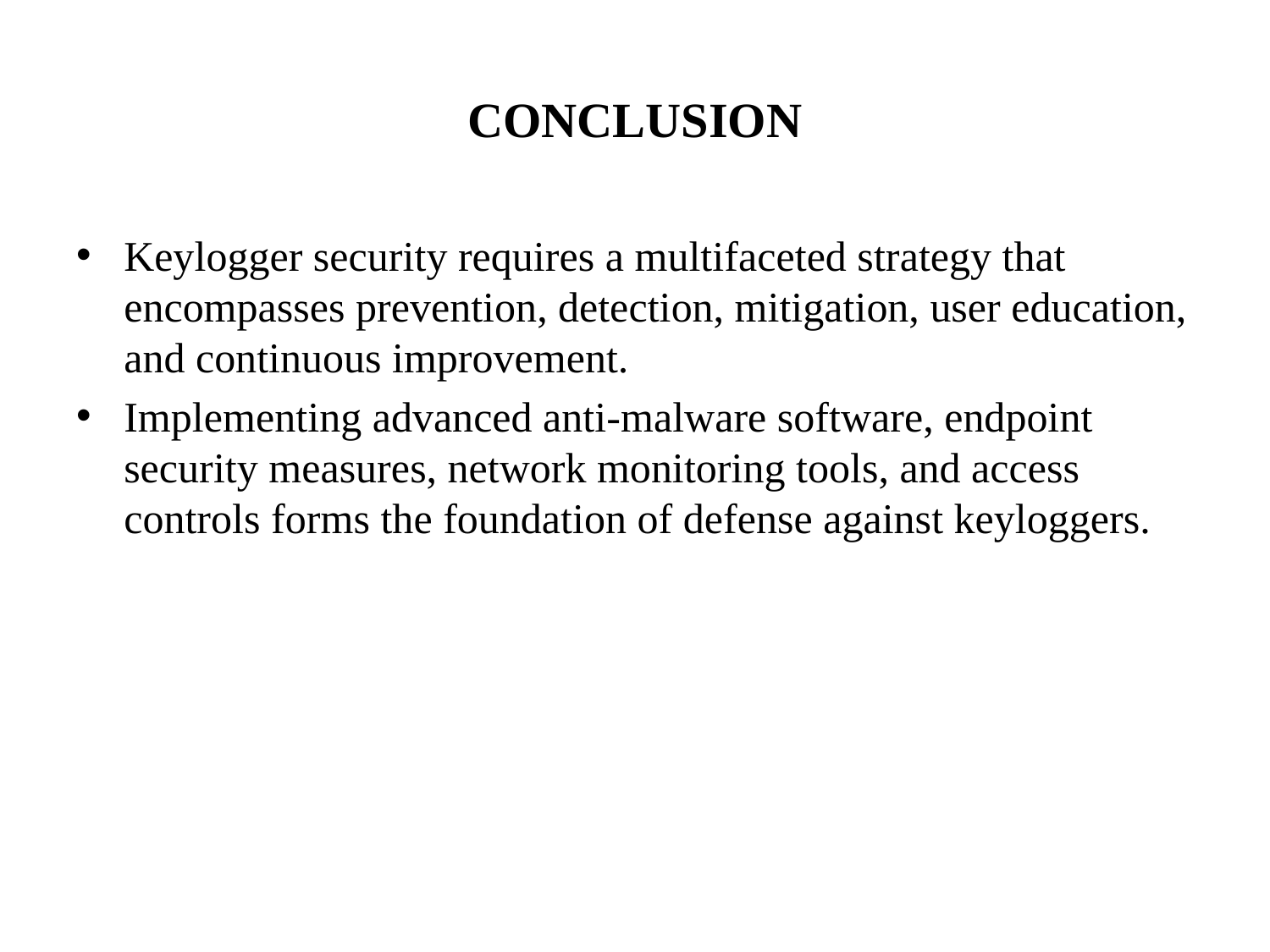

# CONCLUSION
Keylogger security requires a multifaceted strategy that encompasses prevention, detection, mitigation, user education, and continuous improvement.
Implementing advanced anti-malware software, endpoint security measures, network monitoring tools, and access controls forms the foundation of defense against keyloggers.